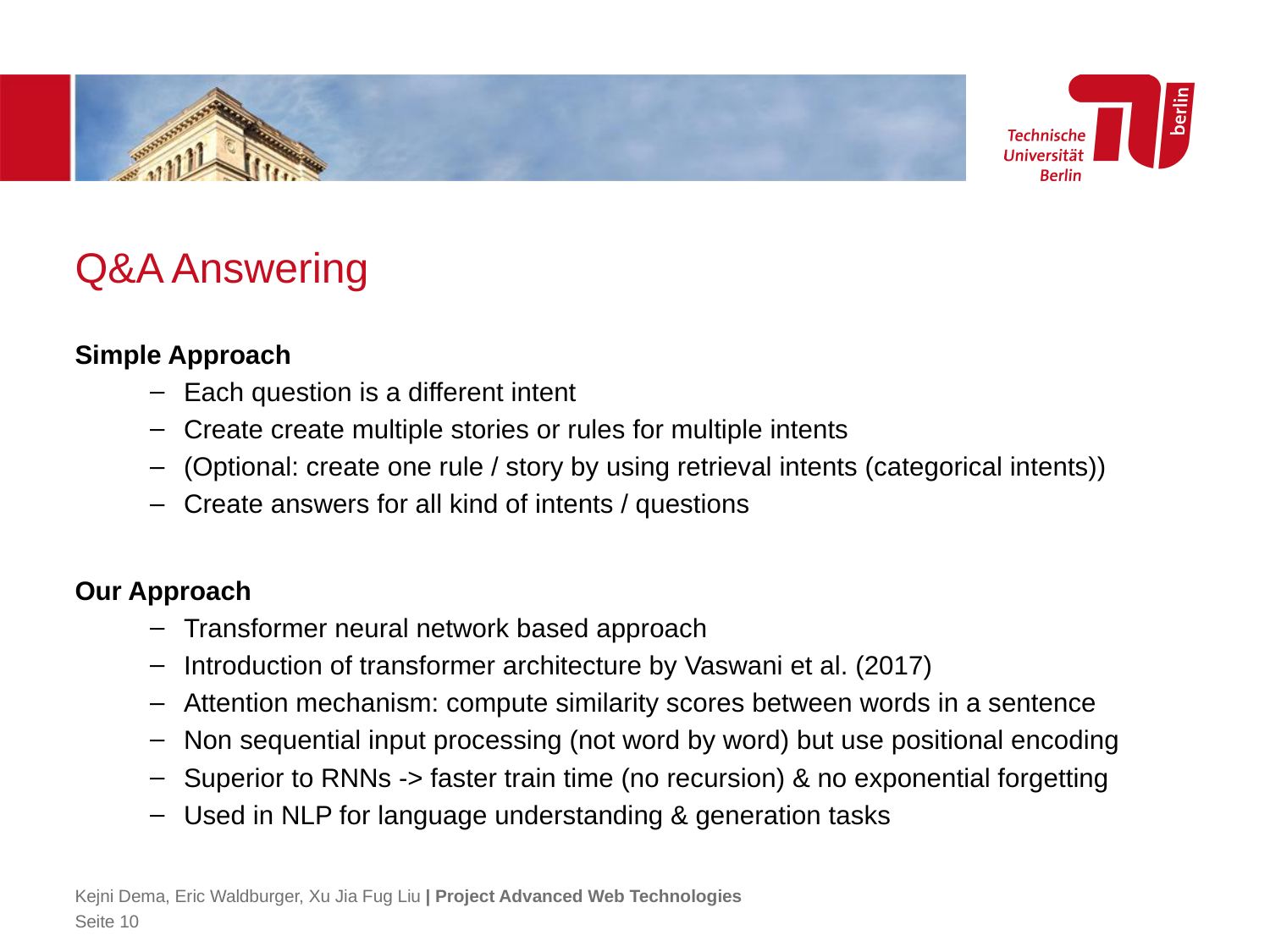

# Q&A Answering
Simple Approach
Each question is a different intent
Create create multiple stories or rules for multiple intents
(Optional: create one rule / story by using retrieval intents (categorical intents))
Create answers for all kind of intents / questions

Our Approach
Transformer neural network based approach
Introduction of transformer architecture by Vaswani et al. (2017)
Attention mechanism: compute similarity scores between words in a sentence
Non sequential input processing (not word by word) but use positional encoding
Superior to RNNs -> faster train time (no recursion) & no exponential forgetting
Used in NLP for language understanding & generation tasks
Kejni Dema, Eric Waldburger, Xu Jia Fug Liu | Project Advanced Web Technologies
Seite 10